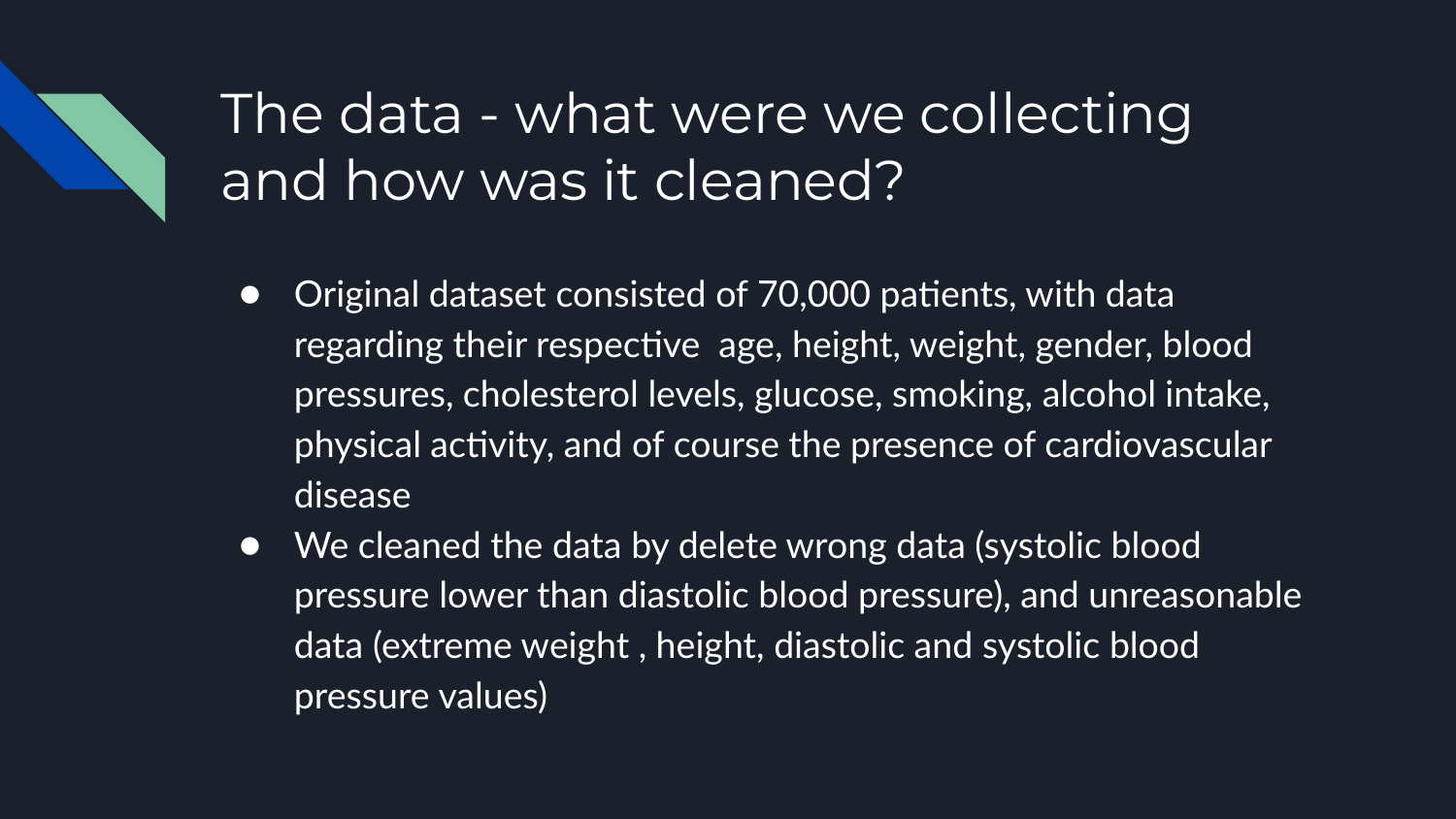

# The data - what were we collecting and how was it cleaned?
Original dataset consisted of 70,000 patients, with data regarding their respective  age, height, weight, gender, blood pressures, cholesterol levels, glucose, smoking, alcohol intake, physical activity, and of course the presence of cardiovascular  disease
We cleaned the data by delete wrong data (systolic blood pressure lower than diastolic blood pressure), and unreasonable data (extreme weight , height, diastolic and systolic blood pressure values)